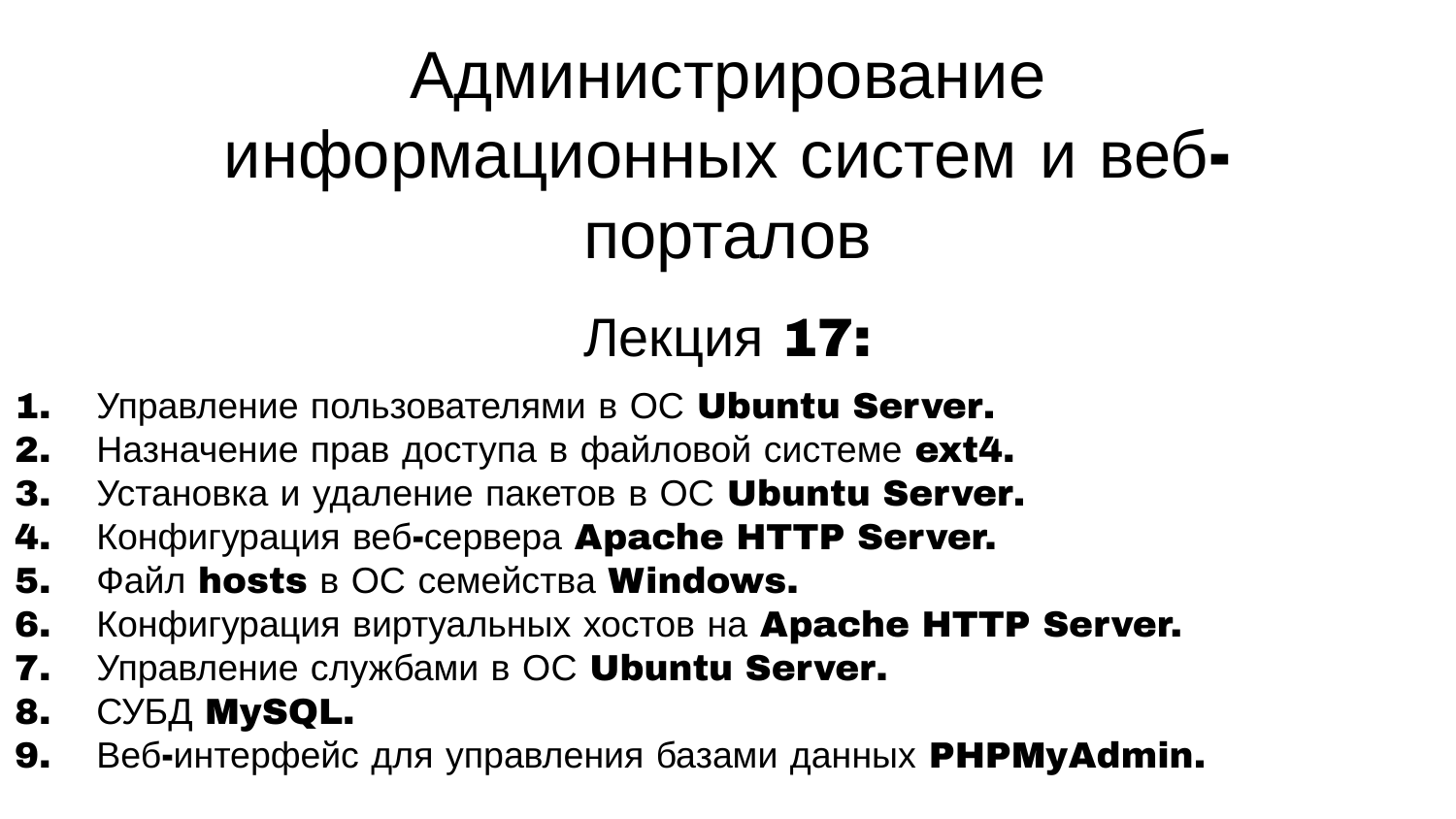

# Администрирование информационных систем и веб-порталов
Лекция 17:
Управление пользователями в ОС Ubuntu Server.
Назначение прав доступа в файловой системе ext4.
Установка и удаление пакетов в ОС Ubuntu Server.
Конфигурация веб-сервера Apache HTTP Server.
Файл hosts в ОС семейства Windows.
Конфигурация виртуальных хостов на Apache HTTP Server.
Управление службами в ОС Ubuntu Server.
СУБД MySQL.
Веб-интерфейс для управления базами данных PHPMyAdmin.